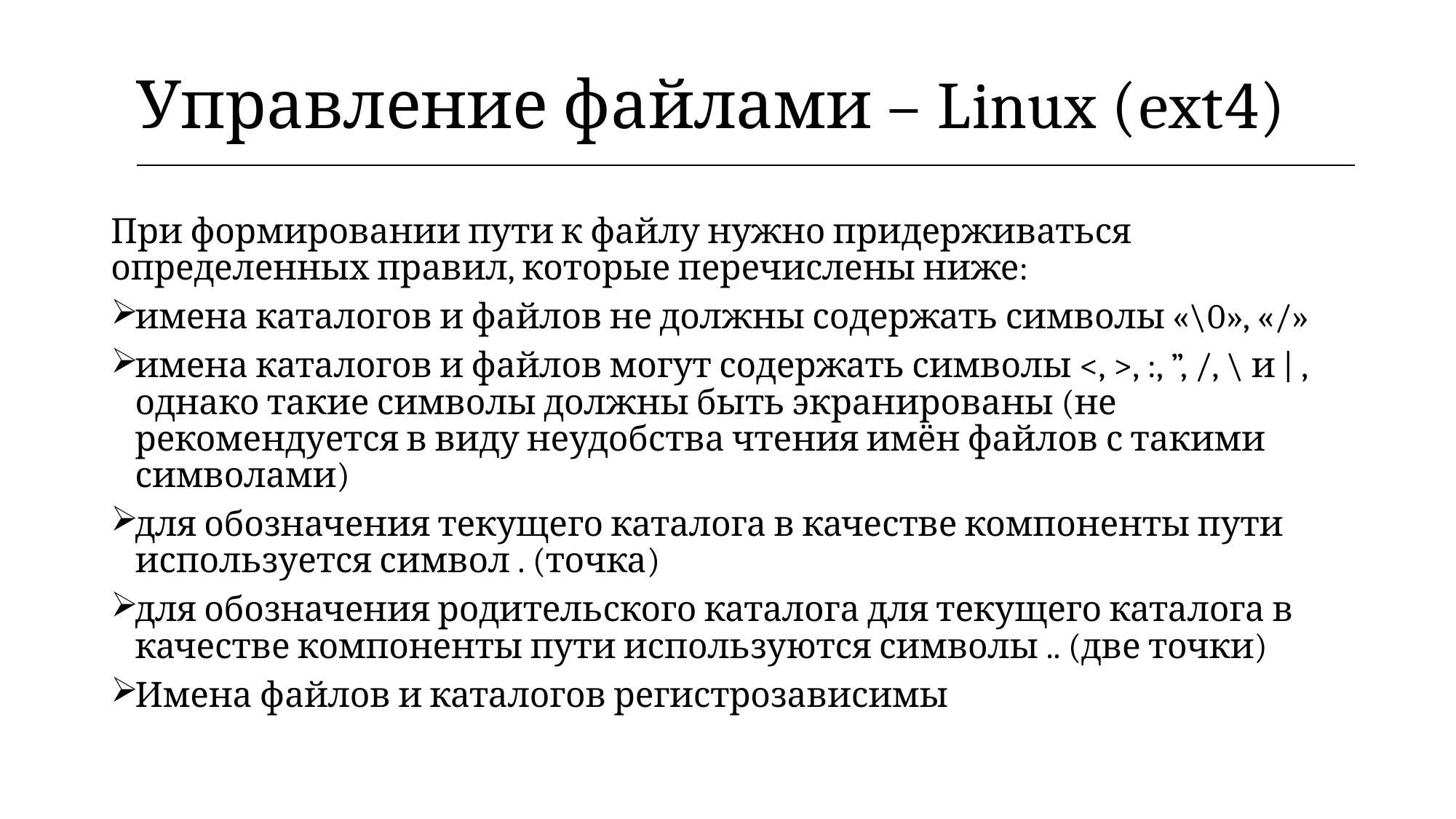

| Управление файлами – Linux (ext4) |
| --- |
При формировании пути к файлу нужно придерживаться определенных правил, которые перечислены ниже:
имена каталогов и файлов не должны содержать символы «\0», «/»
имена каталогов и файлов могут содержать символы <, >, :, ”, /, \ и | , однако такие символы должны быть экранированы (не рекомендуется в виду неудобства чтения имён файлов с такими символами)
для обозначения текущего каталога в качестве компоненты пути используется символ . (точка)
для обозначения родительского каталога для текущего каталога в качестве компоненты пути используются символы .. (две точки)
Имена файлов и каталогов регистрозависимы